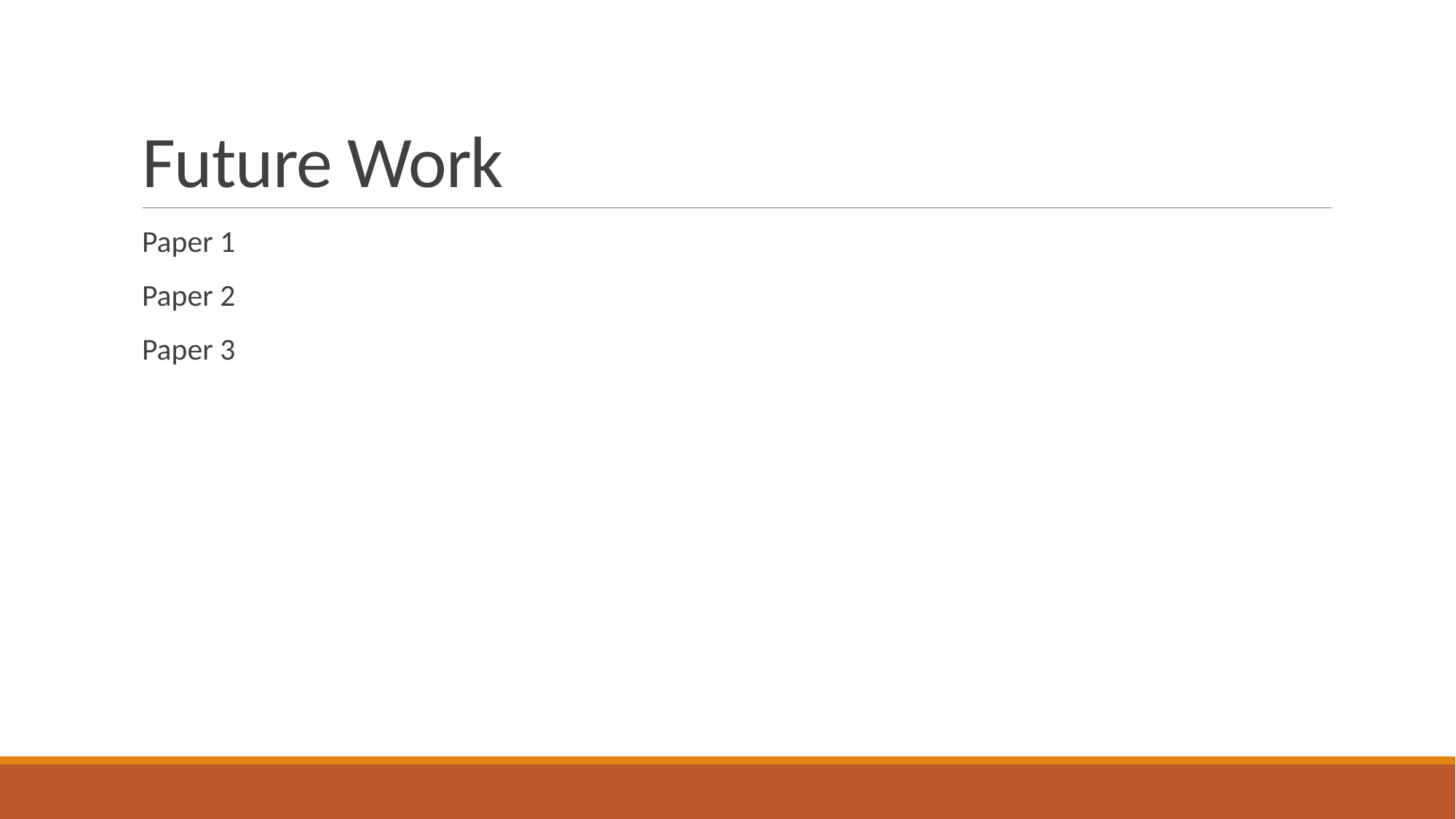

# Future Work
Paper 1
Paper 2
Paper 3